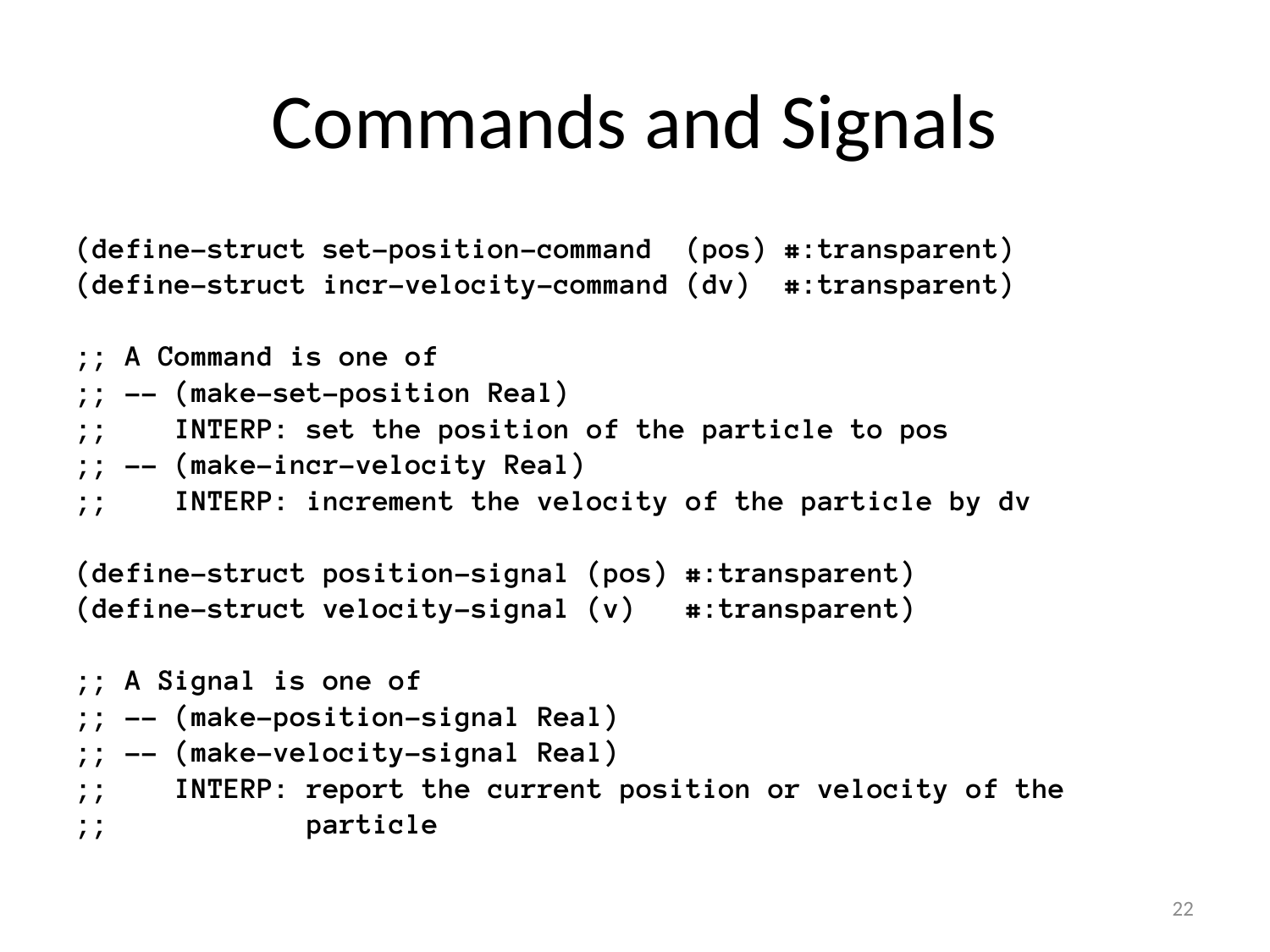

# Commands and Signals
(define-struct set-position-command  (pos) #:transparent)
(define-struct incr-velocity-command (dv)  #:transparent)

;; A Command is one of
;; -- (make-set-position Real)
;;    INTERP: set the position of the particle to pos
;; -- (make-incr-velocity Real)
;;    INTERP: increment the velocity of the particle by dv

(define-struct position-signal (pos) #:transparent)
(define-struct velocity-signal (v)   #:transparent)

;; A Signal is one of
;; -- (make-position-signal Real)
;; -- (make-velocity-signal Real)
;;    INTERP: report the current position or velocity of the
;;            particle

22